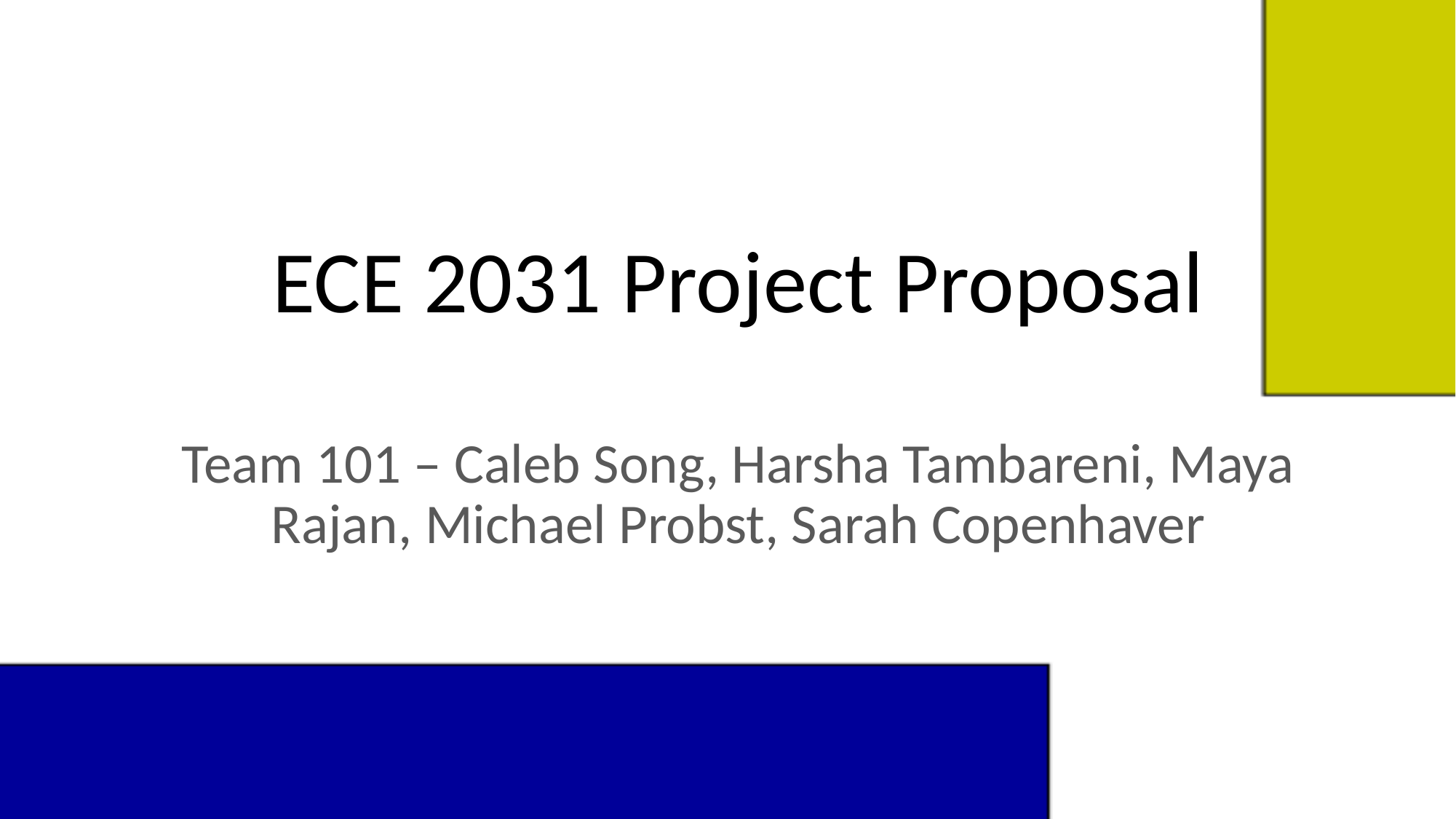

# ECE 2031 Project Proposal
Team 101 – Caleb Song, Harsha Tambareni, Maya Rajan, Michael Probst, Sarah Copenhaver